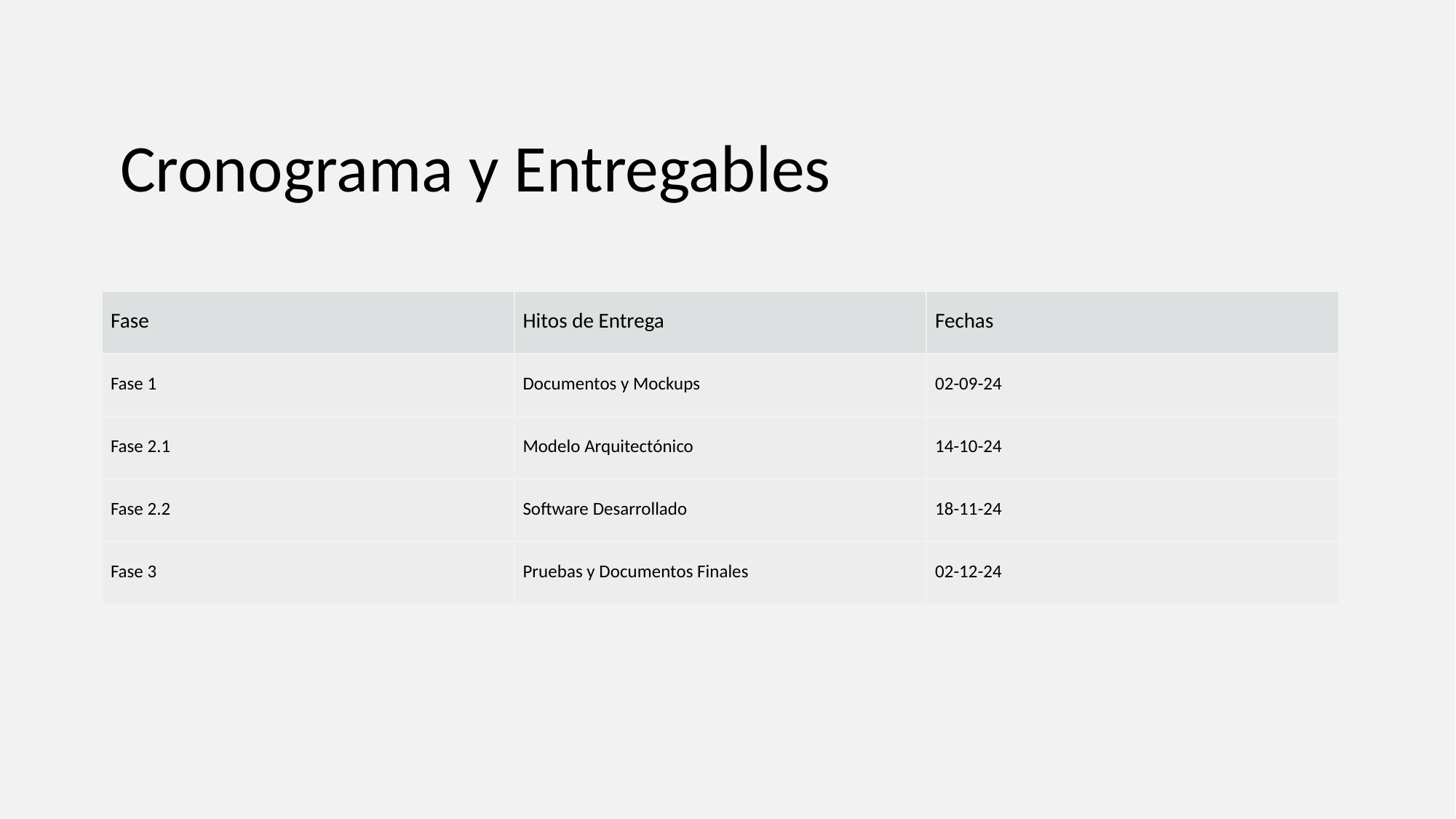

Cronograma y Entregables
| Fase | Hitos de Entrega | Fechas |
| --- | --- | --- |
| Fase 1 | Documentos y Mockups | 02-09-24 |
| Fase 2.1 | Modelo Arquitectónico | 14-10-24 |
| Fase 2.2 | Software Desarrollado | 18-11-24 |
| Fase 3 | Pruebas y Documentos Finales | 02-12-24 |